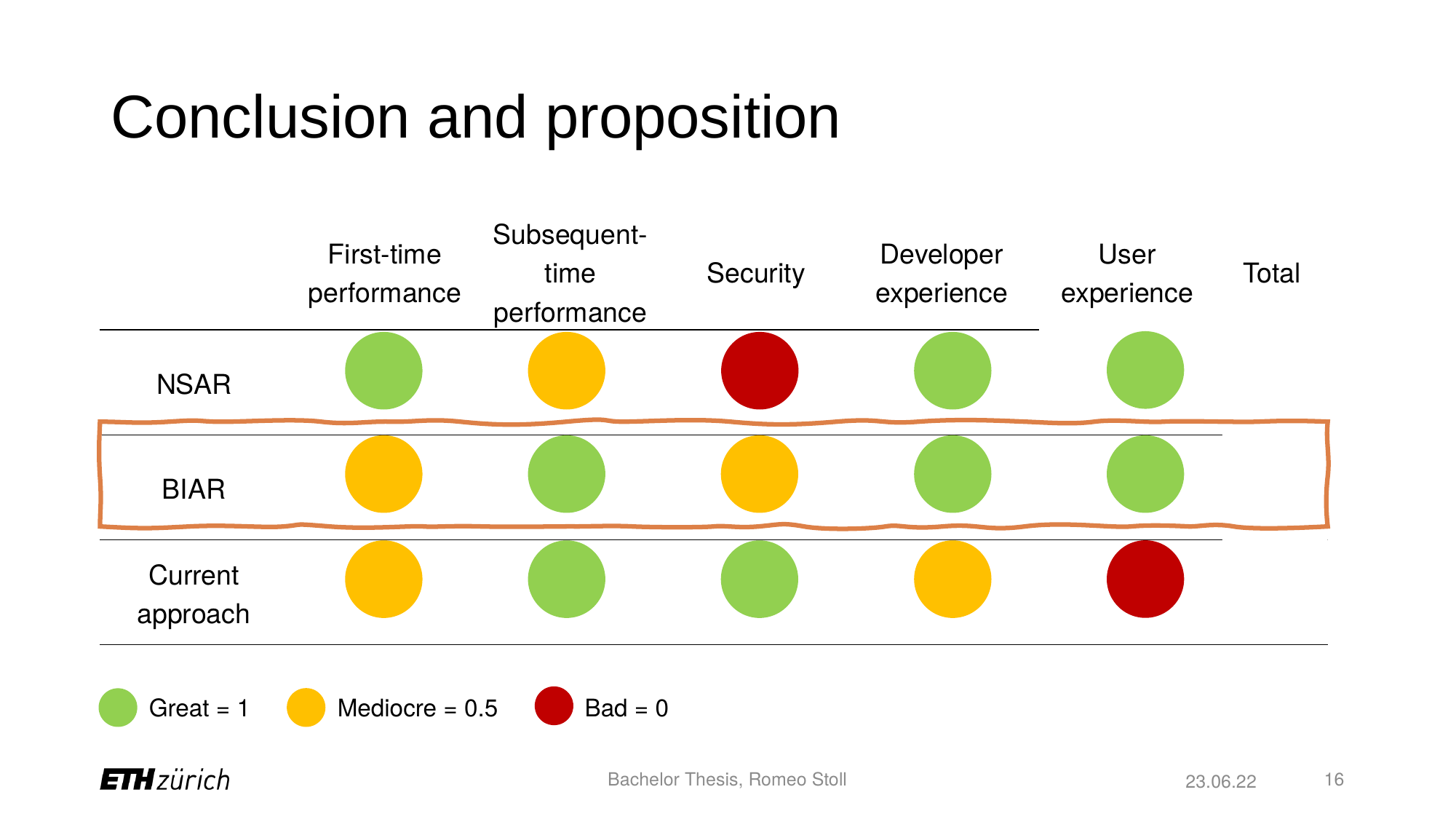

# Conclusion and proposition
|  | First-time performance | Subsequent-time performance | Security | Developer experience | User experience | Total |
| --- | --- | --- | --- | --- | --- | --- |
| NSAR |  |  |  |  |  | 3.5 |
| BIAR |  |  |  |  |  | 4 |
| Current approach |  |  |  |  |  | 3 |

Mediocre = 0.5
Great = 1
Bad = 0

Bachelor Thesis, Romeo Stoll
23.06.22
16